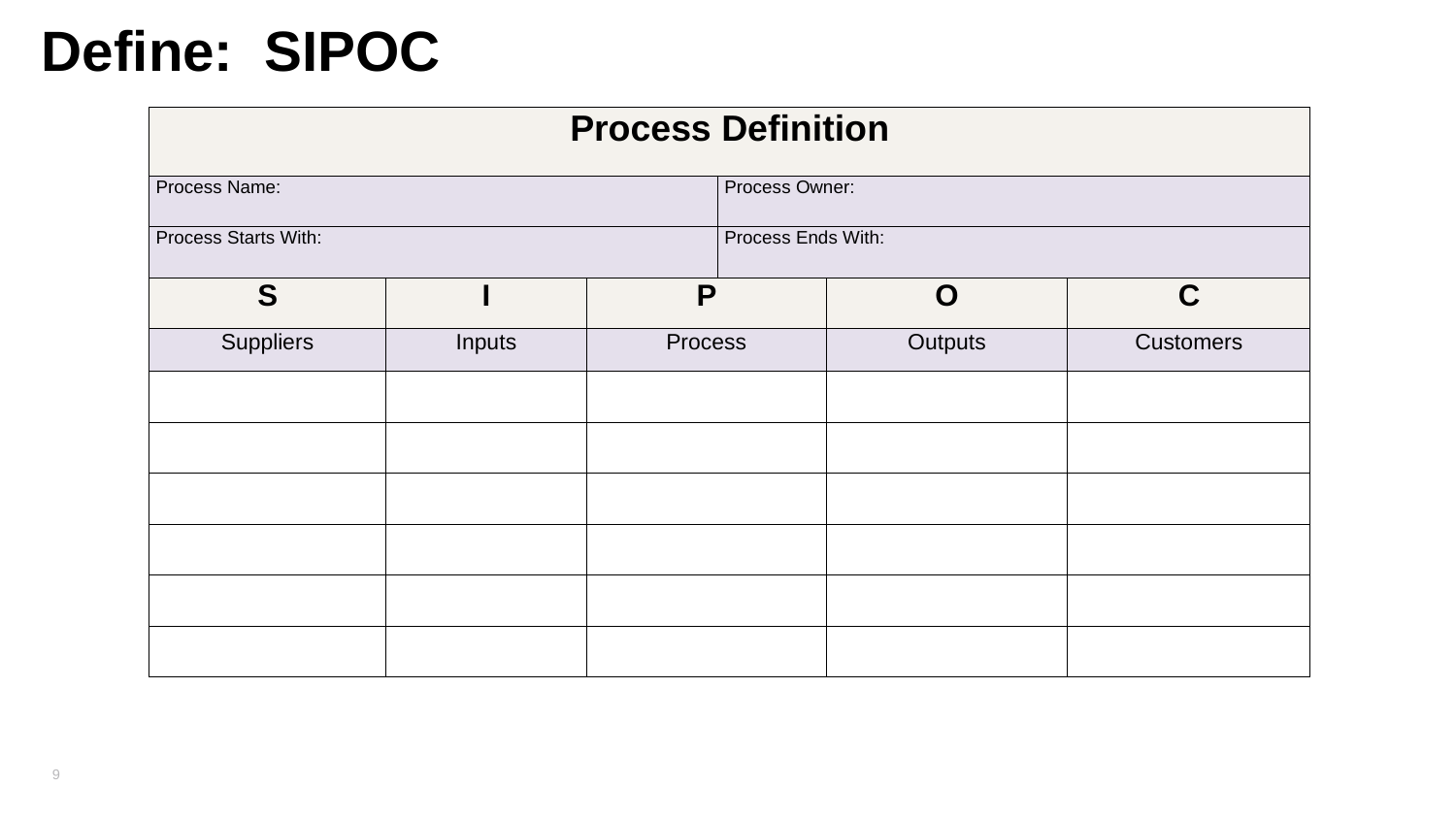

Define:  SIPOC
| Process Definition |  |  |  |  |  |
| --- | --- | --- | --- | --- | --- |
| Process Name: |  |  | Process Owner: |  |  |
| Process Starts With: |  |  | Process Ends With: |  |  |
| S | I | P |  | O | C |
| Suppliers | Inputs | Process |  | Outputs | Customers |
|  |  |  |  |  |  |
|  |  |  |  |  |  |
|  |  |  |  |  |  |
|  |  |  |  |  |  |
|  |  |  |  |  |  |
|  |  |  |  |  |  |